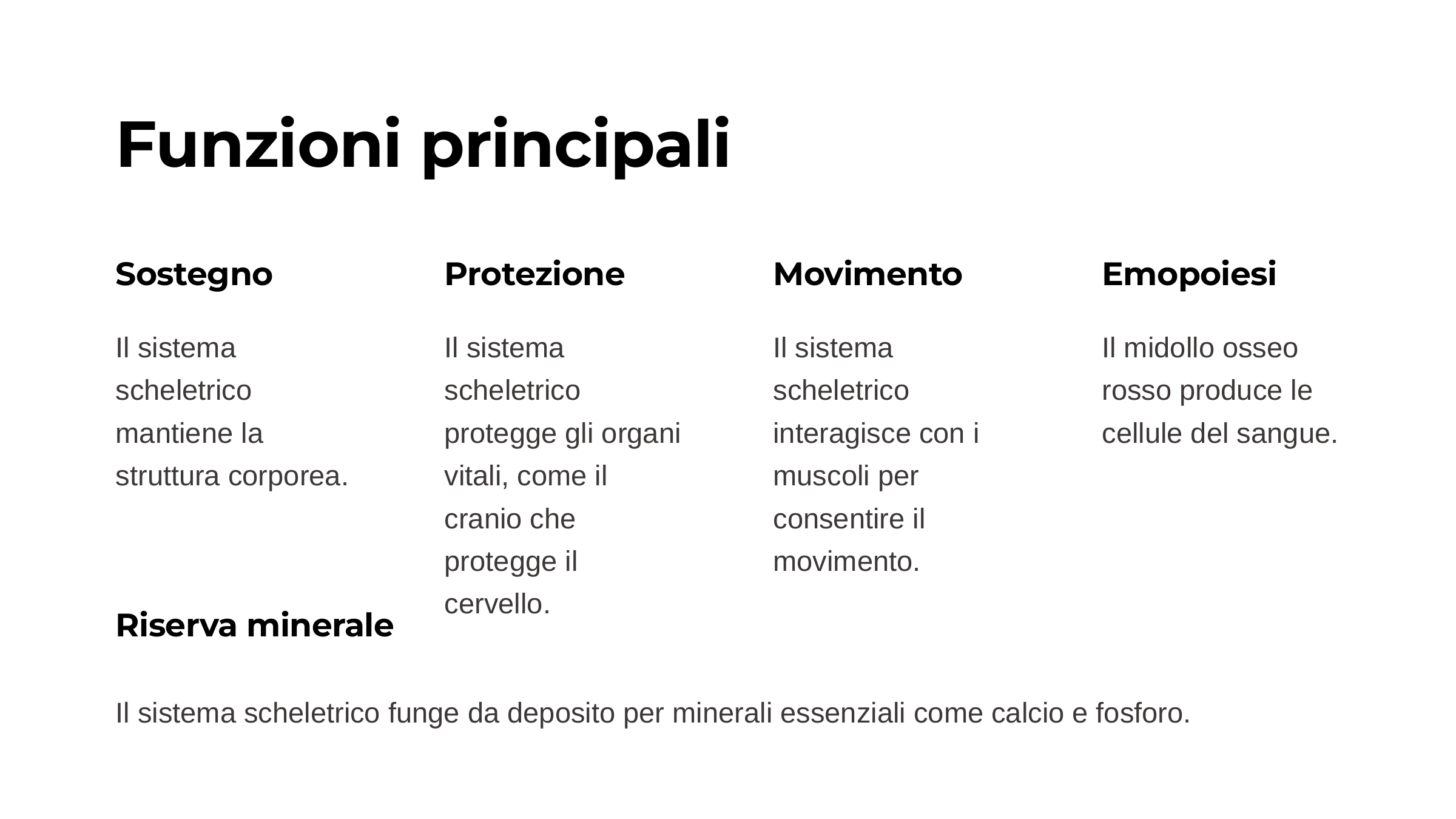

Funzioni principali
Sostegno
Protezione
Movimento
Emopoiesi
Il sistema scheletrico mantiene la struttura corporea.
Il sistema scheletrico protegge gli organi vitali, come il cranio che protegge il cervello.
Il sistema scheletrico interagisce con i muscoli per consentire il movimento.
Il midollo osseo rosso produce le cellule del sangue.
Riserva minerale
Il sistema scheletrico funge da deposito per minerali essenziali come calcio e fosforo.